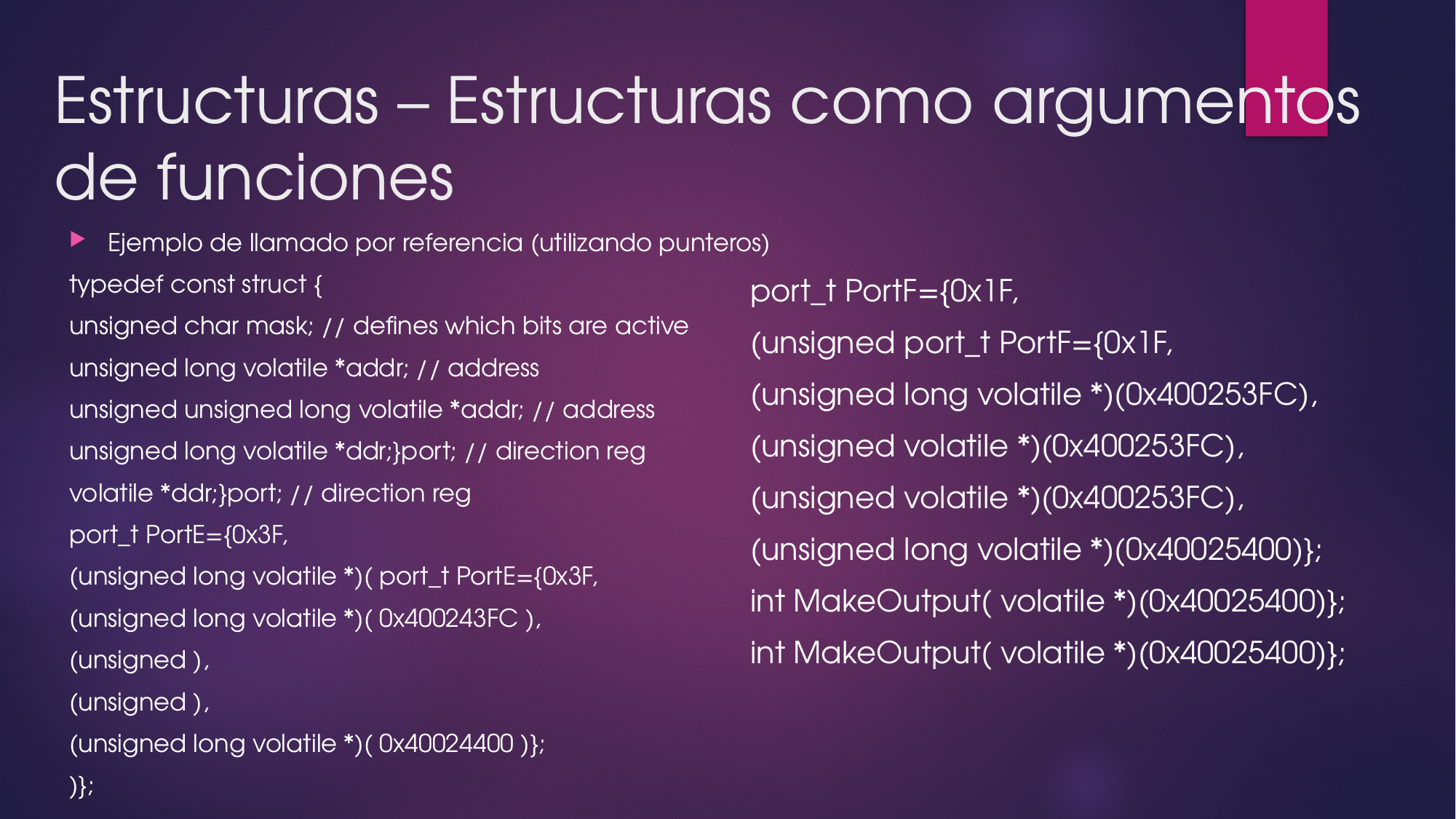

# Estructuras – Estructuras como argumentos de funciones
Ejemplo de llamado por referencia (utilizando punteros)
typedef const struct {
unsigned char mask; // defines which bits are active
unsigned long volatile *addr; // address
unsigned unsigned long volatile *addr; // address
unsigned long volatile *ddr;}port; // direction reg
volatile *ddr;}port; // direction reg
port_t PortE={0x3F,
(unsigned long volatile *)( port_t PortE={0x3F,
(unsigned long volatile *)( 0x400243FC ),
(unsigned ),
(unsigned ),
(unsigned long volatile *)( 0x40024400 )};
)};
port_t PortF={0x1F,
(unsigned port_t PortF={0x1F,
(unsigned long volatile *)(0x400253FC),
(unsigned volatile *)(0x400253FC),
(unsigned volatile *)(0x400253FC),
(unsigned long volatile *)(0x40025400)};
int MakeOutput( volatile *)(0x40025400)};
int MakeOutput( volatile *)(0x40025400)};